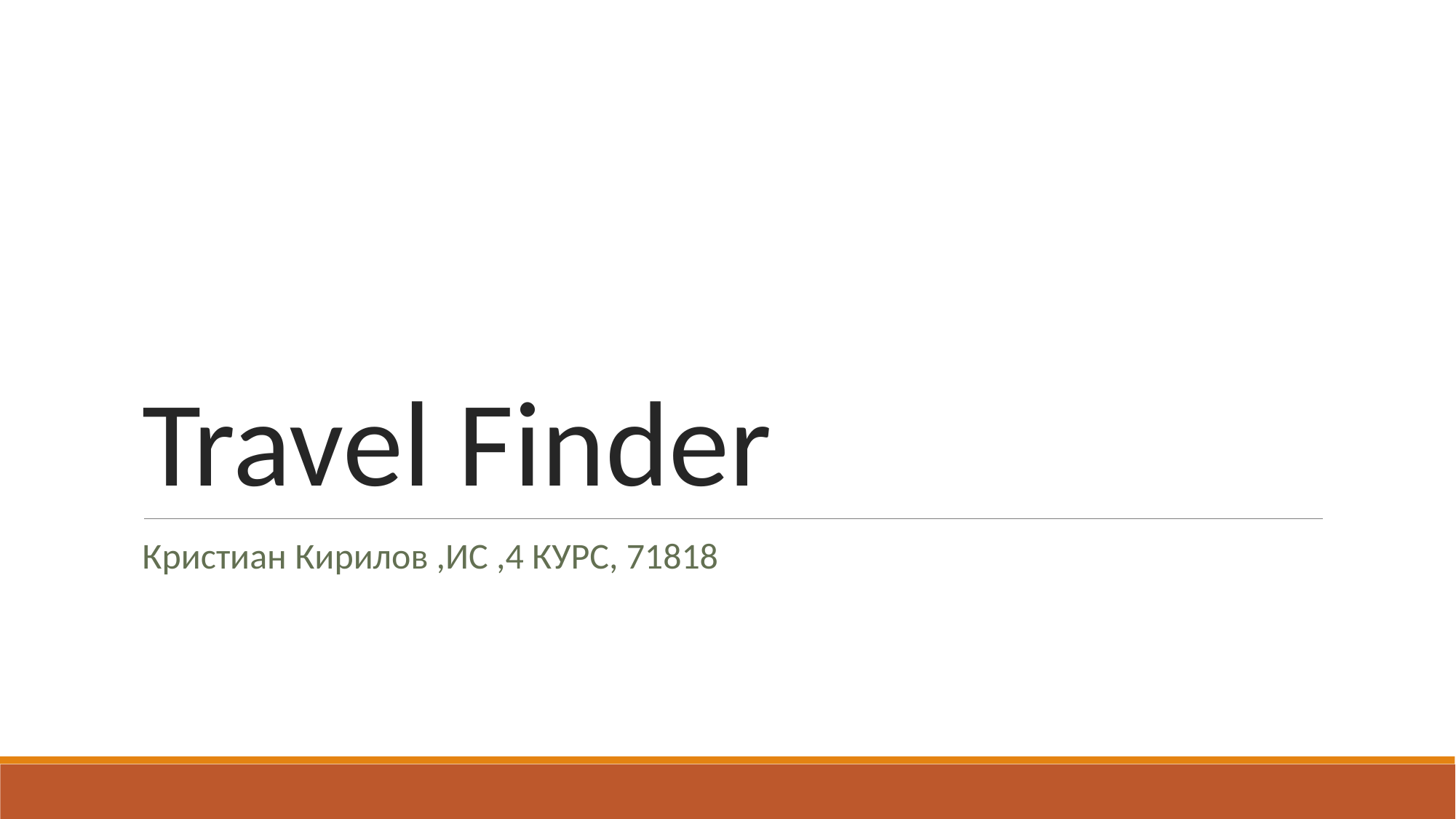

# Travel Finder
Кристиан Кирилов ,ИС ,4 КУРС, 71818